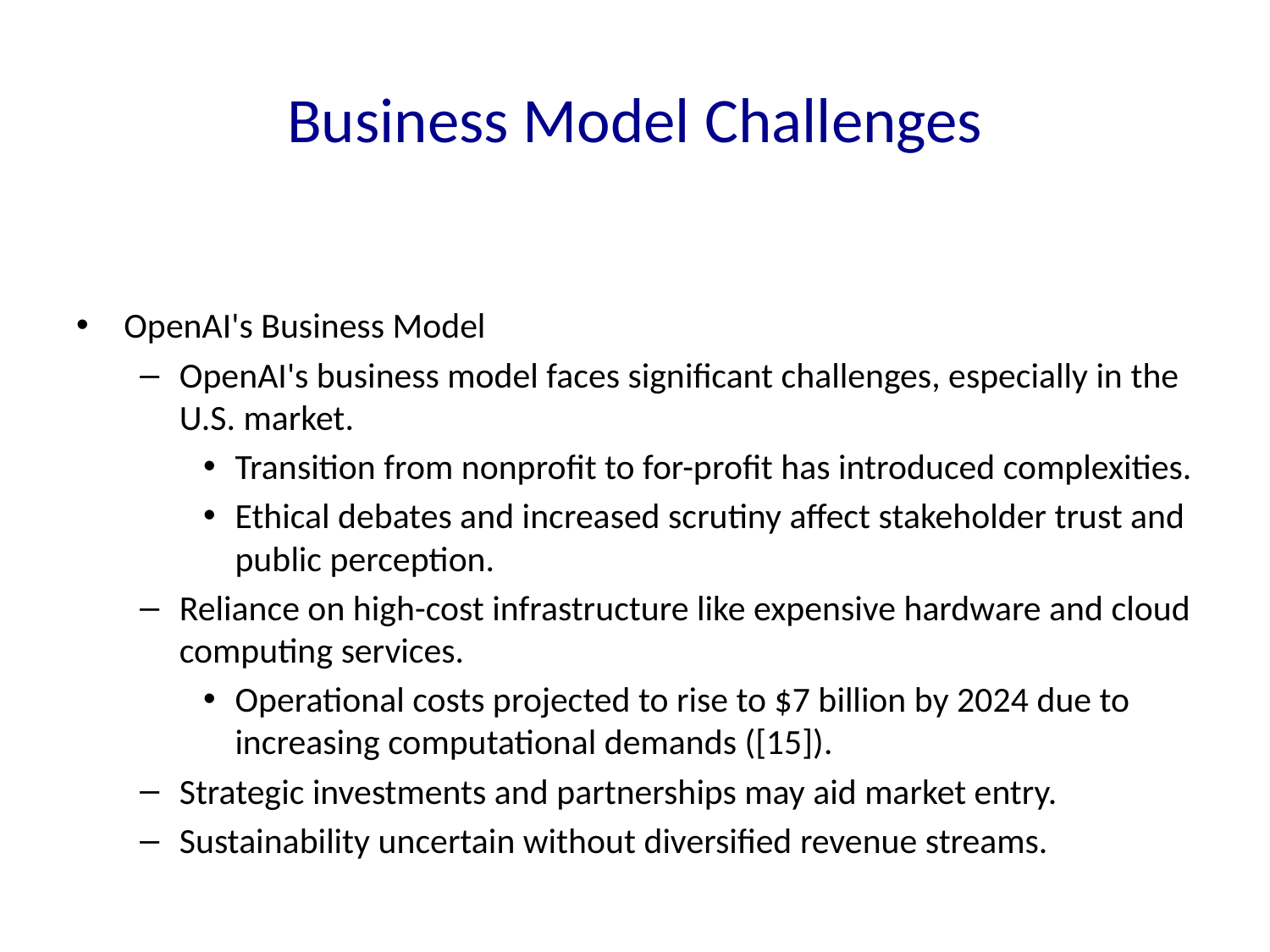

# Business Model Challenges

OpenAI's Business Model
OpenAI's business model faces significant challenges, especially in the U.S. market.
Transition from nonprofit to for-profit has introduced complexities.
Ethical debates and increased scrutiny affect stakeholder trust and public perception.
Reliance on high-cost infrastructure like expensive hardware and cloud computing services.
Operational costs projected to rise to $7 billion by 2024 due to increasing computational demands ([15]).
Strategic investments and partnerships may aid market entry.
Sustainability uncertain without diversified revenue streams.